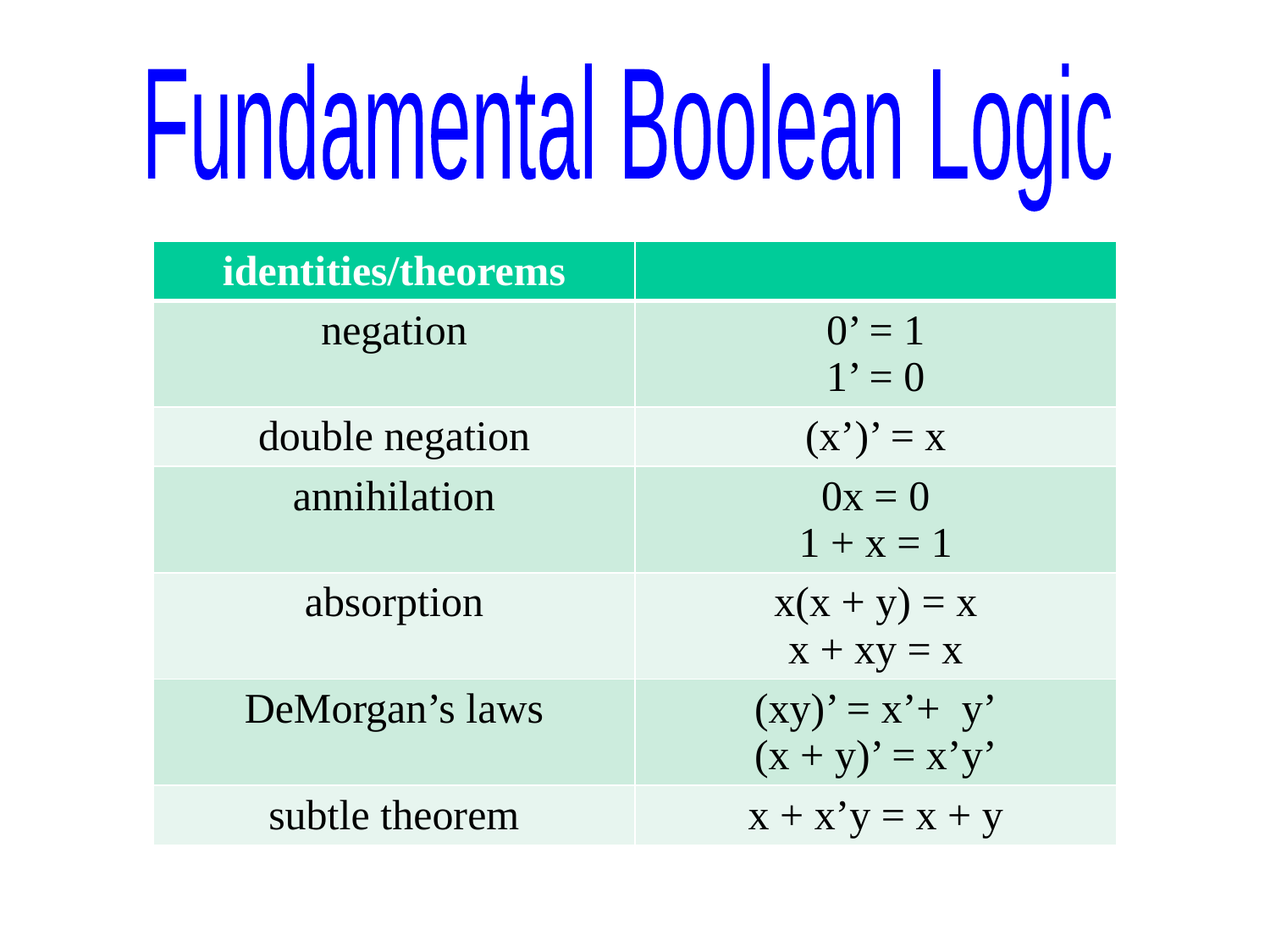

Fundamental Boolean Logic
| identities/theorems |  |
| --- | --- |
| negation | 0’ = 1 1’ = 0 |
| double negation | (x’)’ = x |
| annihilation | 0x = 0 1 + x = 1 |
| absorption | x(x + y) = x x + xy = x |
| DeMorgan’s laws | (xy)’ = x’+ y’ (x + y)’ = x’y’ |
| subtle theorem | x + x’y = x + y |